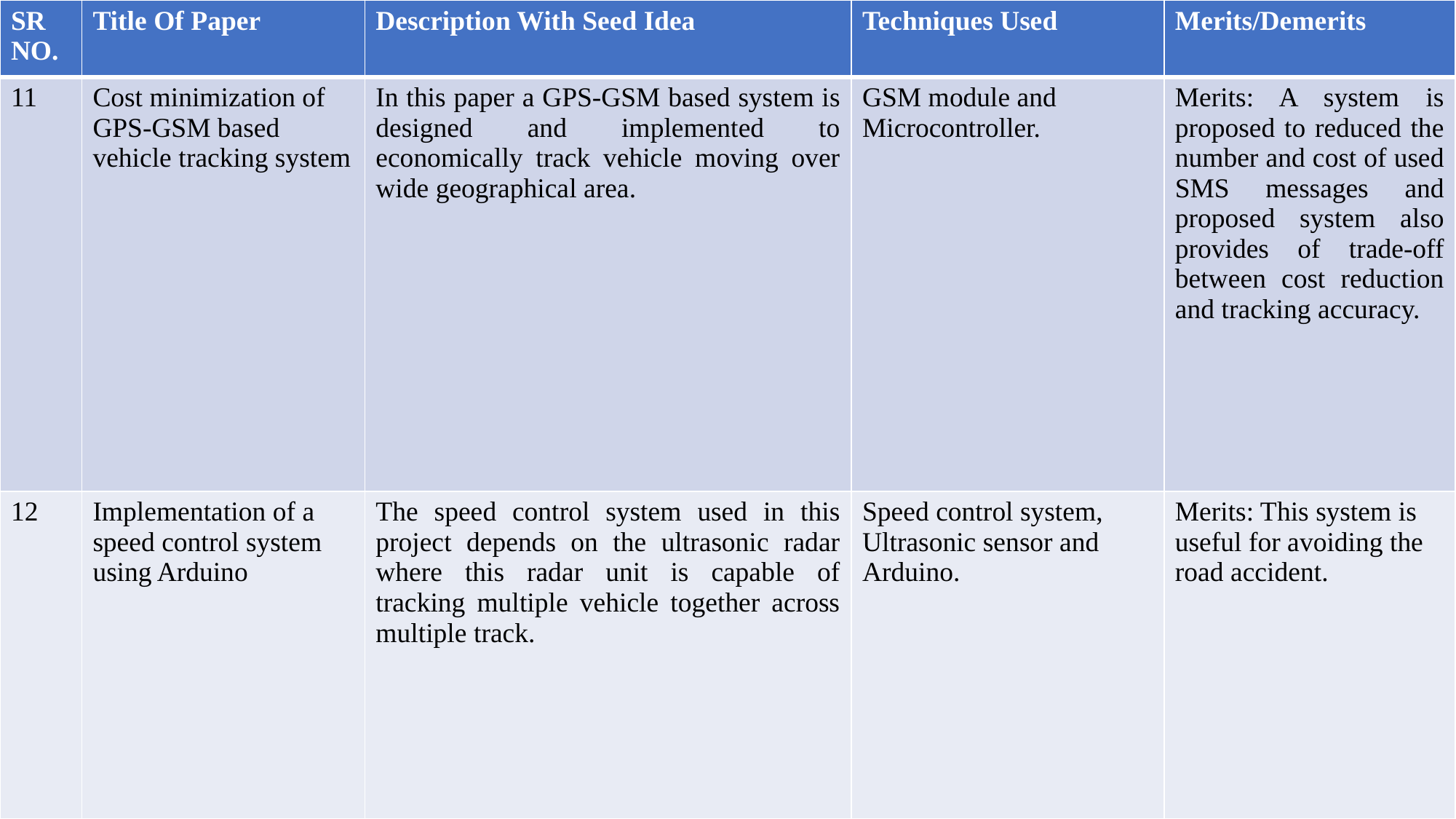

| SR NO. | Title Of Paper | Description With Seed Idea | Techniques Used | Merits/Demerits |
| --- | --- | --- | --- | --- |
| 11 | Cost minimization of GPS-GSM based vehicle tracking system | In this paper a GPS-GSM based system is designed and implemented to economically track vehicle moving over wide geographical area. | GSM module and Microcontroller. | Merits: A system is proposed to reduced the number and cost of used SMS messages and proposed system also provides of trade-off between cost reduction and tracking accuracy. |
| 12 | Implementation of a speed control system using Arduino | The speed control system used in this project depends on the ultrasonic radar where this radar unit is capable of tracking multiple vehicle together across multiple track. | Speed control system, Ultrasonic sensor and Arduino. | Merits: This system is useful for avoiding the road accident. |